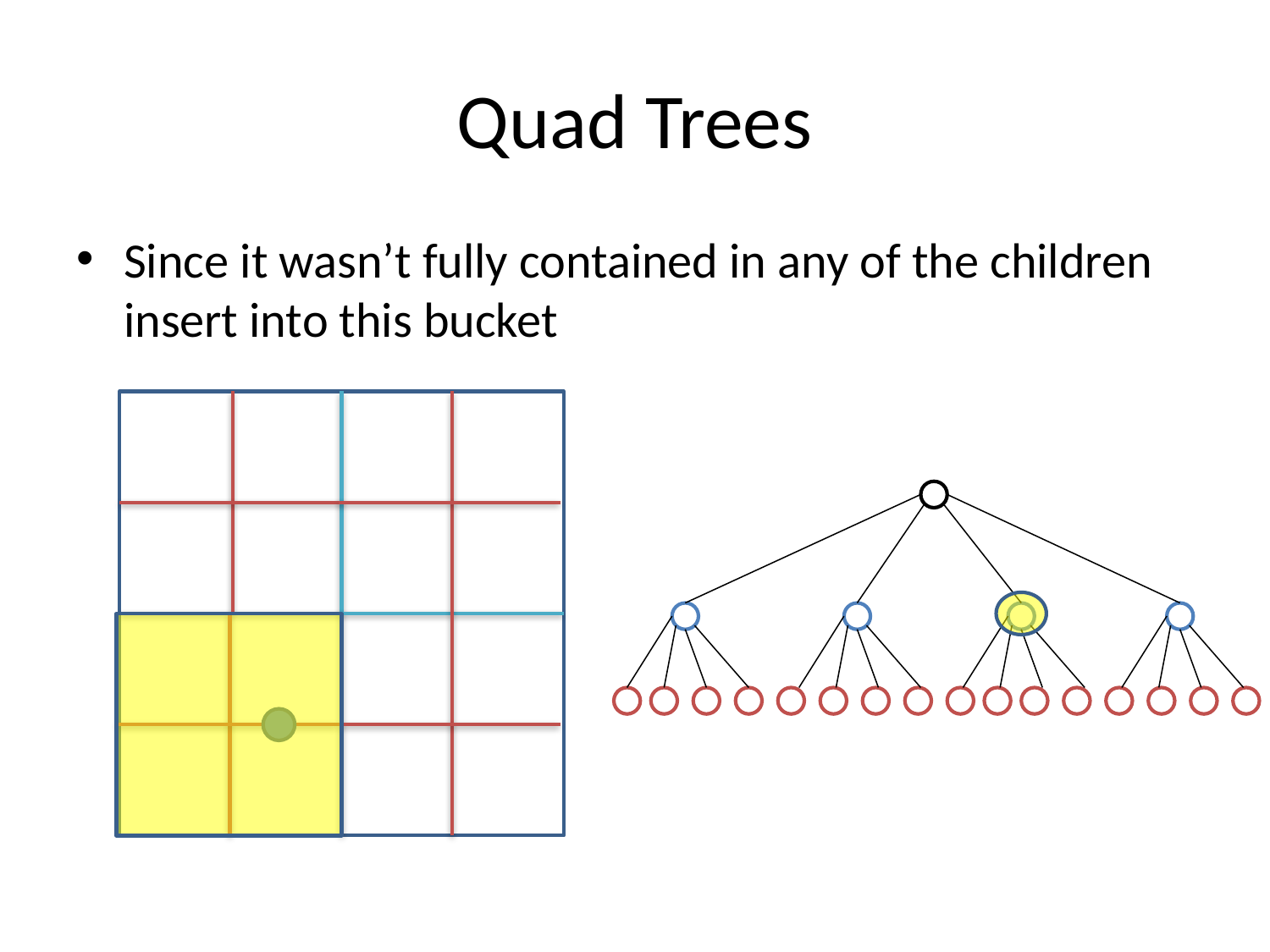

# Quad Trees
Since it wasn’t fully contained in any of the children insert into this bucket